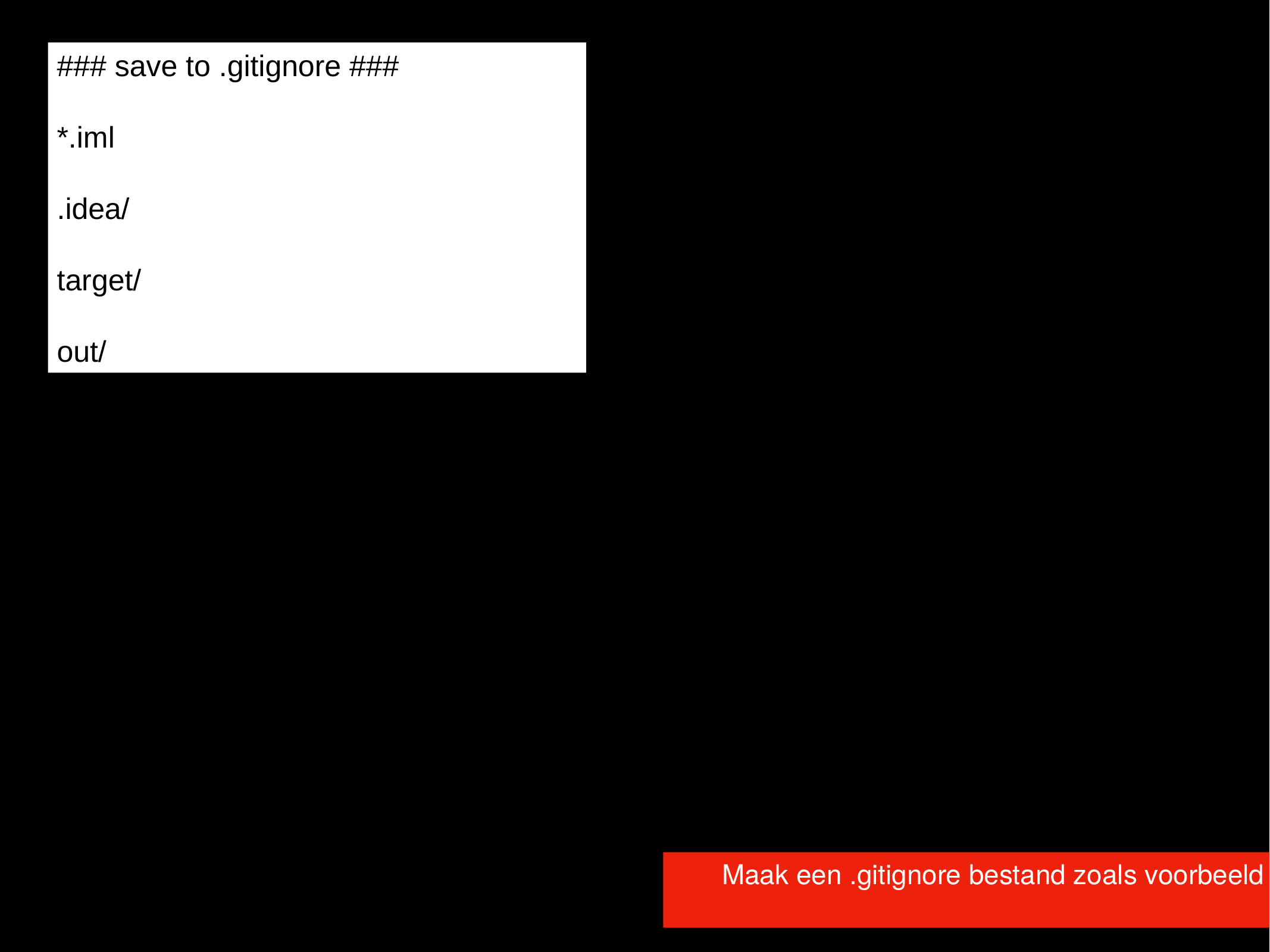

### save to .gitignore ###

*.iml
.idea/
target/
out/
Maak een .gitignore bestand zoals voorbeeld